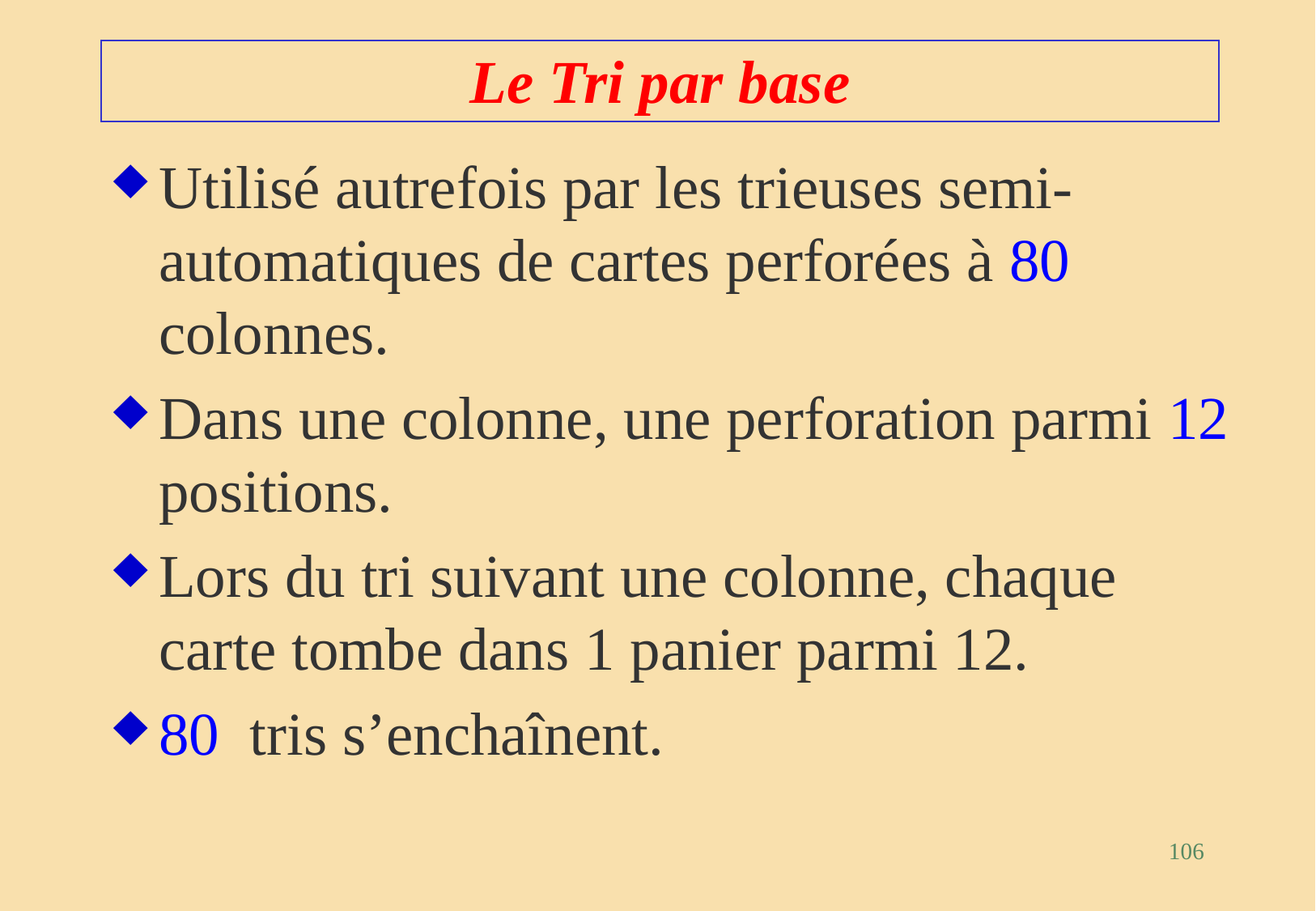

# Le Tri par base
Utilisé autrefois par les trieuses semi-automatiques de cartes perforées à 80 colonnes.
Dans une colonne, une perforation parmi 12 positions.
Lors du tri suivant une colonne, chaque carte tombe dans 1 panier parmi 12.
80  tris s’enchaînent.
106